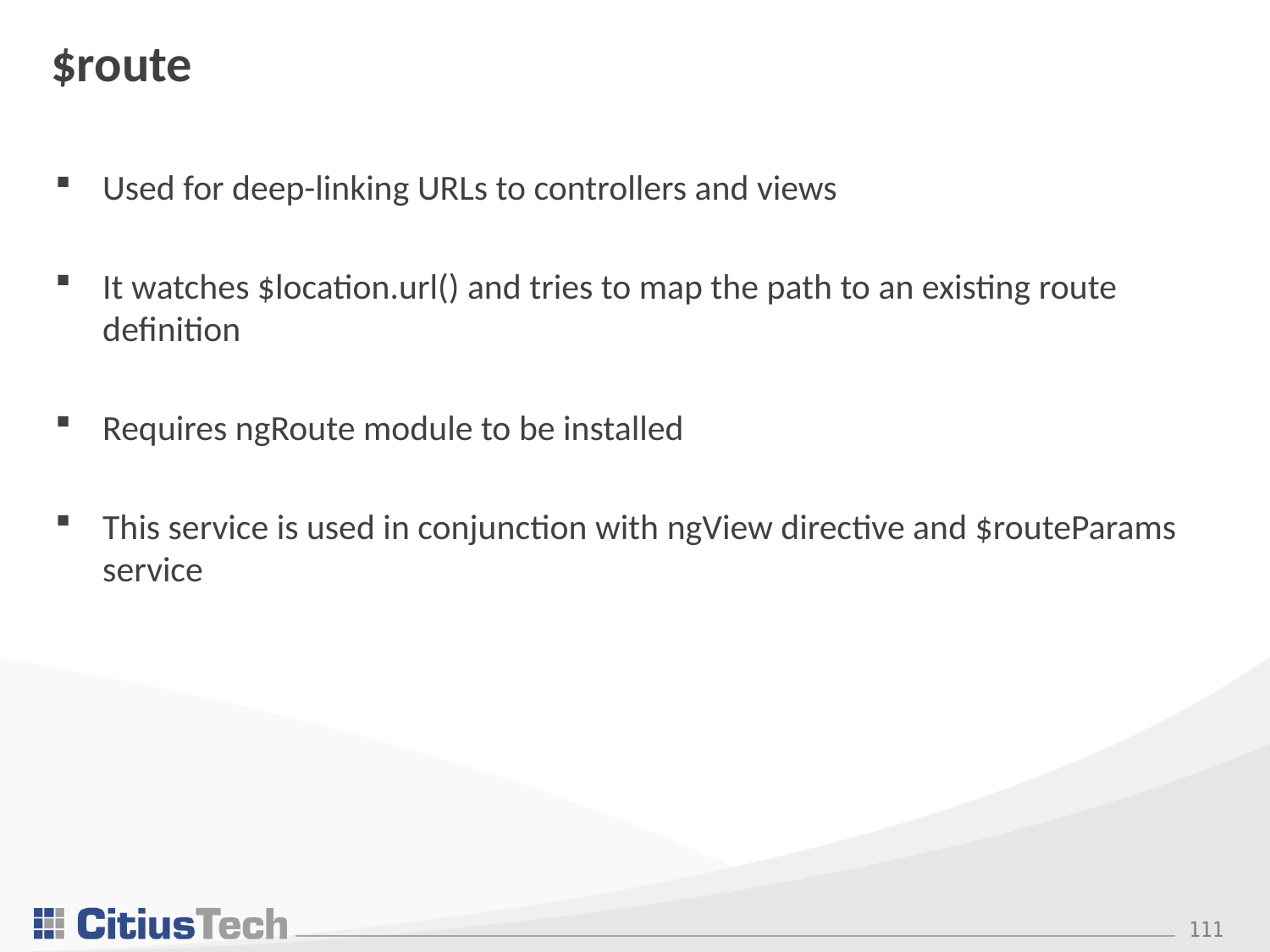

# $route
Used for deep-linking URLs to controllers and views

It watches $location.url() and tries to map the path to an existing route definition

Requires ngRoute module to be installed

This service is used in conjunction with ngView directive and $routeParams service